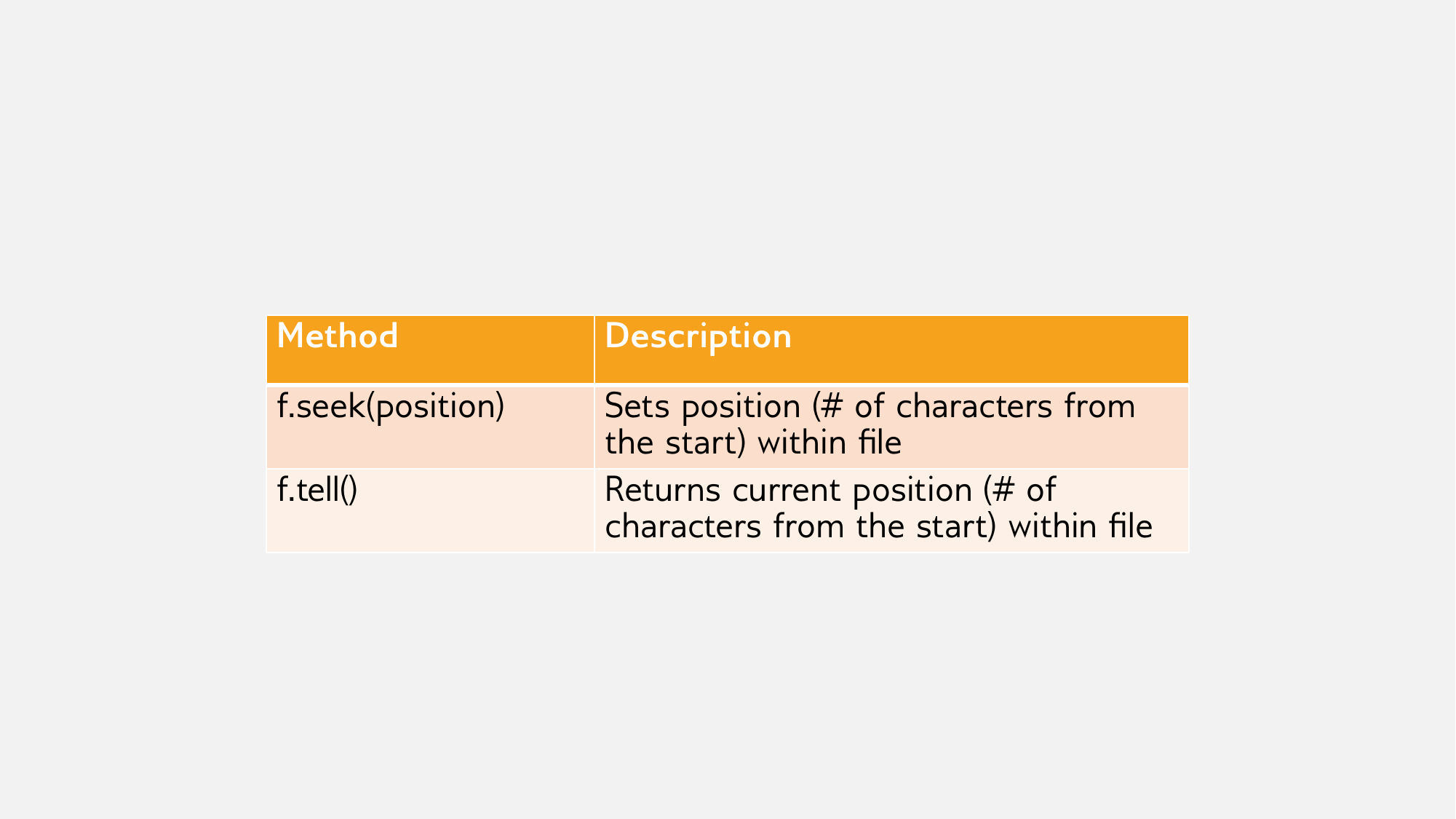

#
| Method | Description |
| --- | --- |
| f.seek(position) | Sets position (# of characters from the start) within file |
| f.tell() | Returns current position (# of characters from the start) within file |